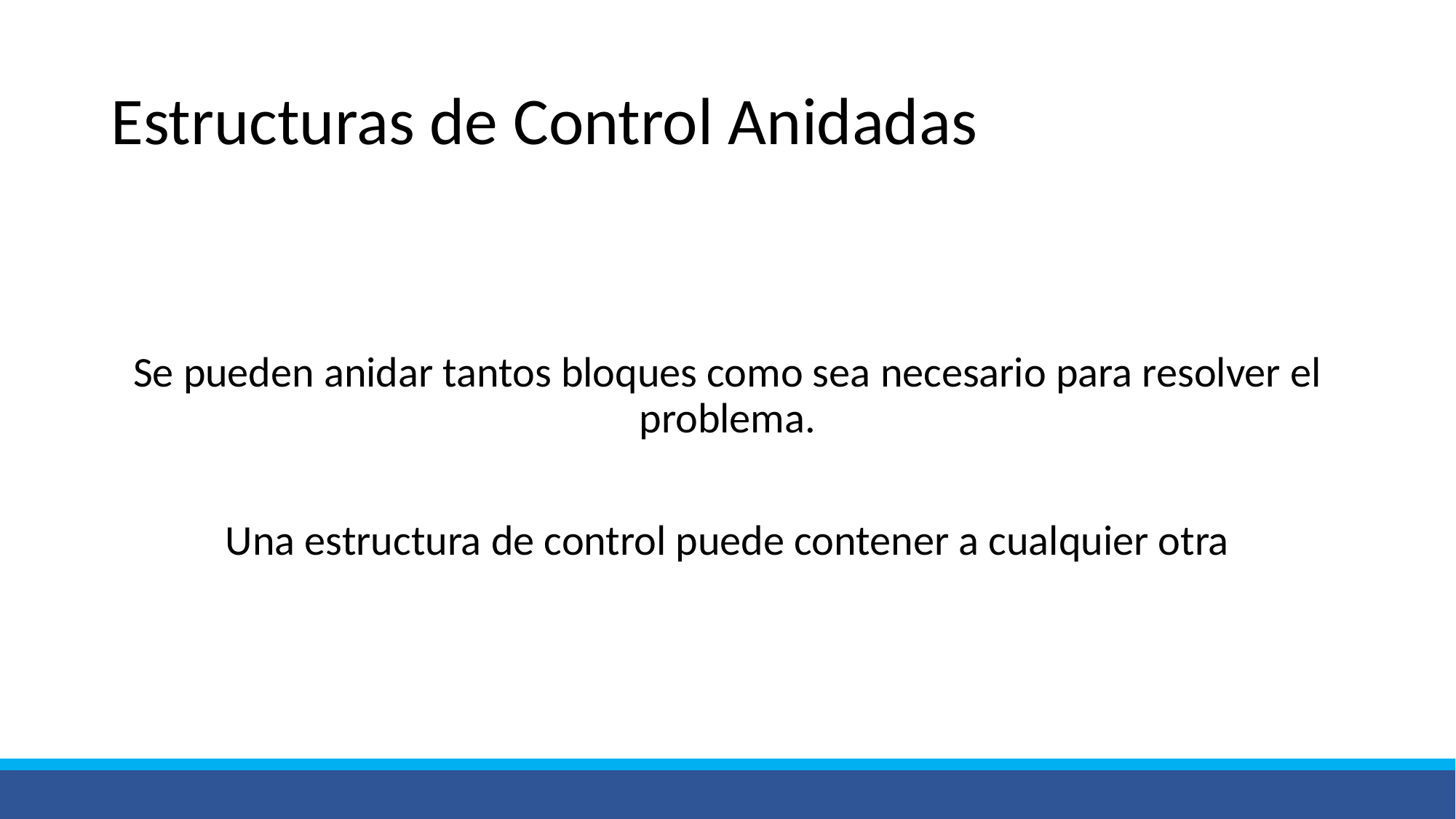

# Estructuras de Control Anidadas

Se pueden anidar tantos bloques como sea necesario para resolver el problema.

Una estructura de control puede contener a cualquier otra